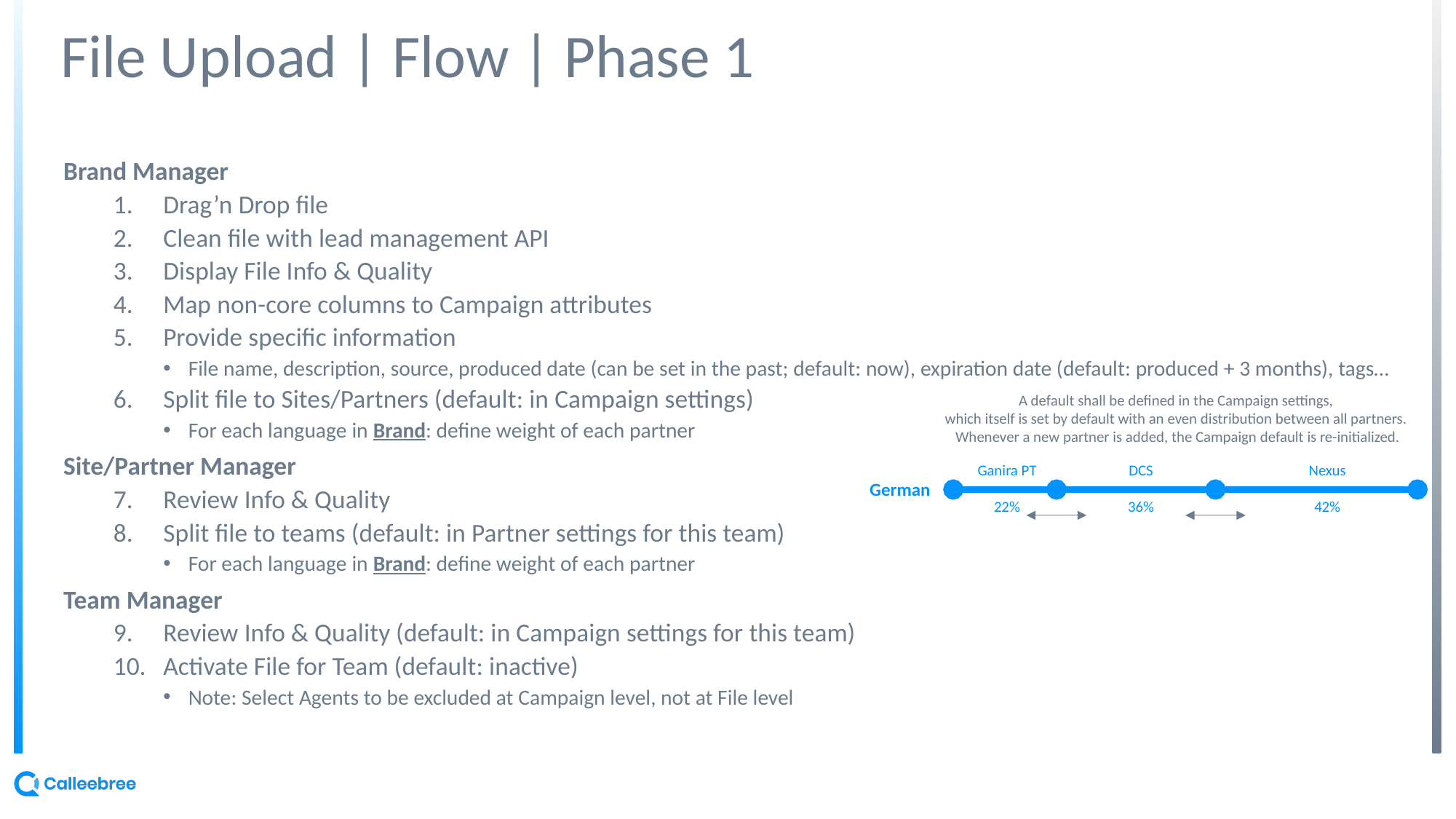

# File Upload | Flow | Phase 1

Brand Manager
Drag’n Drop file
Clean file with lead management API
Display File Info & Quality
Map non-core columns to Campaign attributes
Provide specific information
File name, description, source, produced date (can be set in the past; default: now), expiration date (default: produced + 3 months), tags…
Split file to Sites/Partners (default: in Campaign settings)
For each language in Brand: define weight of each partner
Site/Partner Manager
Review Info & Quality
Split file to teams (default: in Partner settings for this team)
For each language in Brand: define weight of each partner
Team Manager
Review Info & Quality (default: in Campaign settings for this team)
Activate File for Team (default: inactive)
Note: Select Agents to be excluded at Campaign level, not at File level

A default shall be defined in the Campaign settings,
which itself is set by default with an even distribution between all partners.
Whenever a new partner is added, the Campaign default is re-initialized.
Ganira PT

22%
DCS

36%
Nexus

42%
German